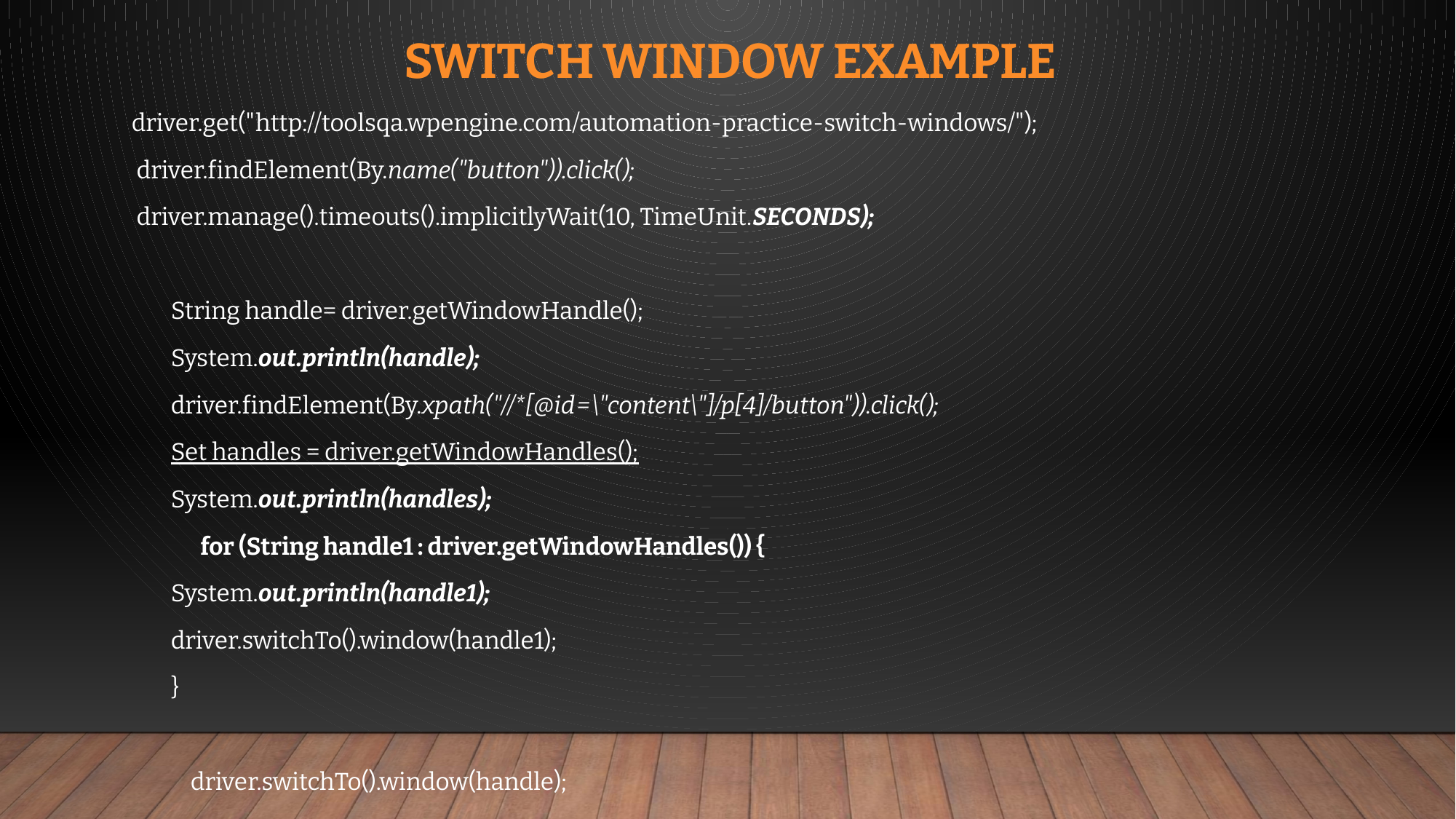

# Switch Window example
driver.get("http://toolsqa.wpengine.com/automation-practice-switch-windows/");
 driver.findElement(By.name("button")).click();
 driver.manage().timeouts().implicitlyWait(10, TimeUnit.SECONDS);

        String handle= driver.getWindowHandle();
        System.out.println(handle);
        driver.findElement(By.xpath("//*[@id=\"content\"]/p[4]/button")).click();
        Set handles = driver.getWindowHandles();
        System.out.println(handles);
              for (String handle1 : driver.getWindowHandles()) {
        System.out.println(handle1);
        driver.switchTo().window(handle1);
        }

            driver.switchTo().window(handle);